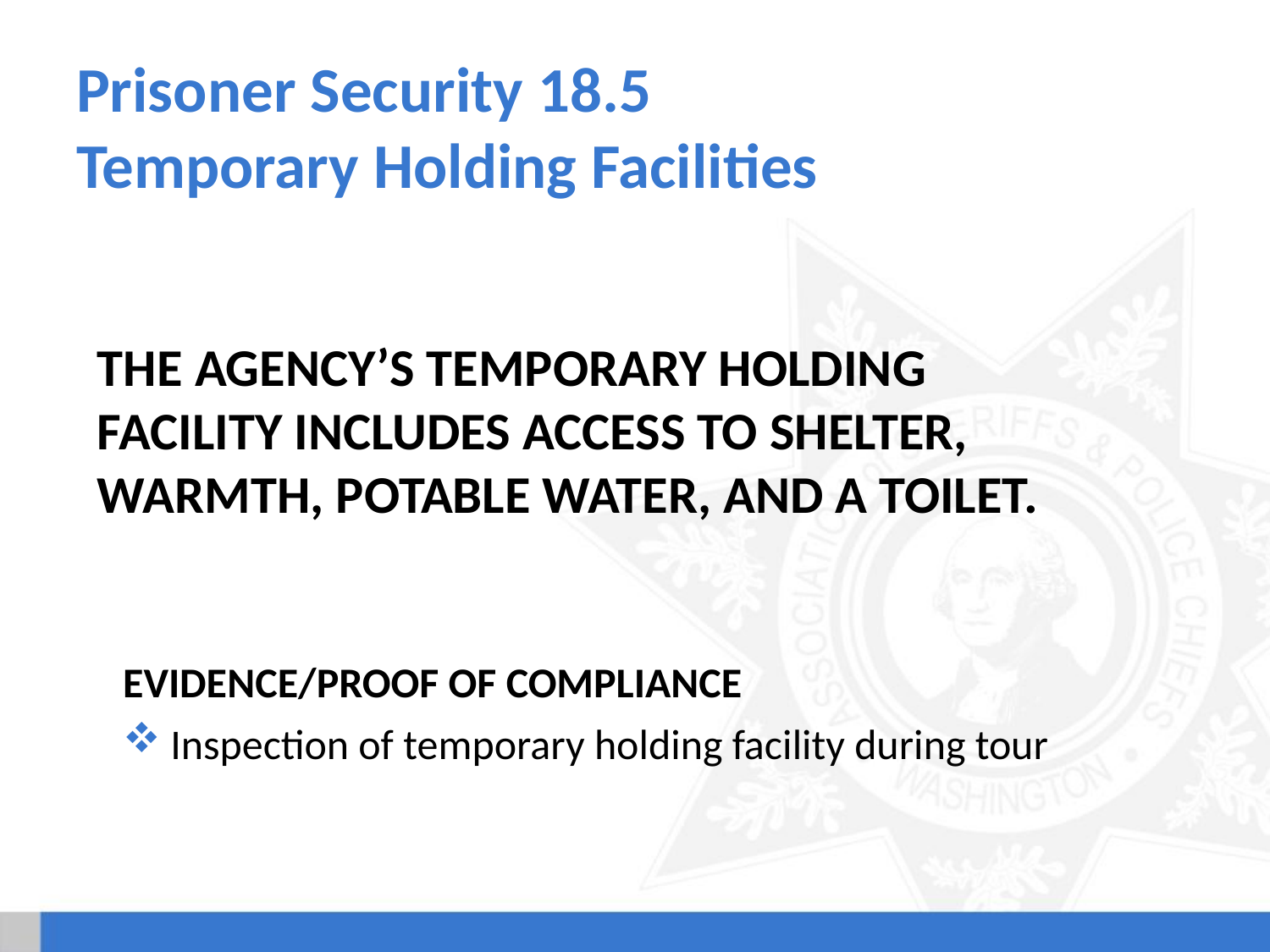

# Prisoner Security 18.5 Temporary Holding Facilities
The agency’s temporary holding facility includes access to shelter, warmth, potable water, and a toilet.

Evidence/Proof of Compliance
Inspection of temporary holding facility during tour